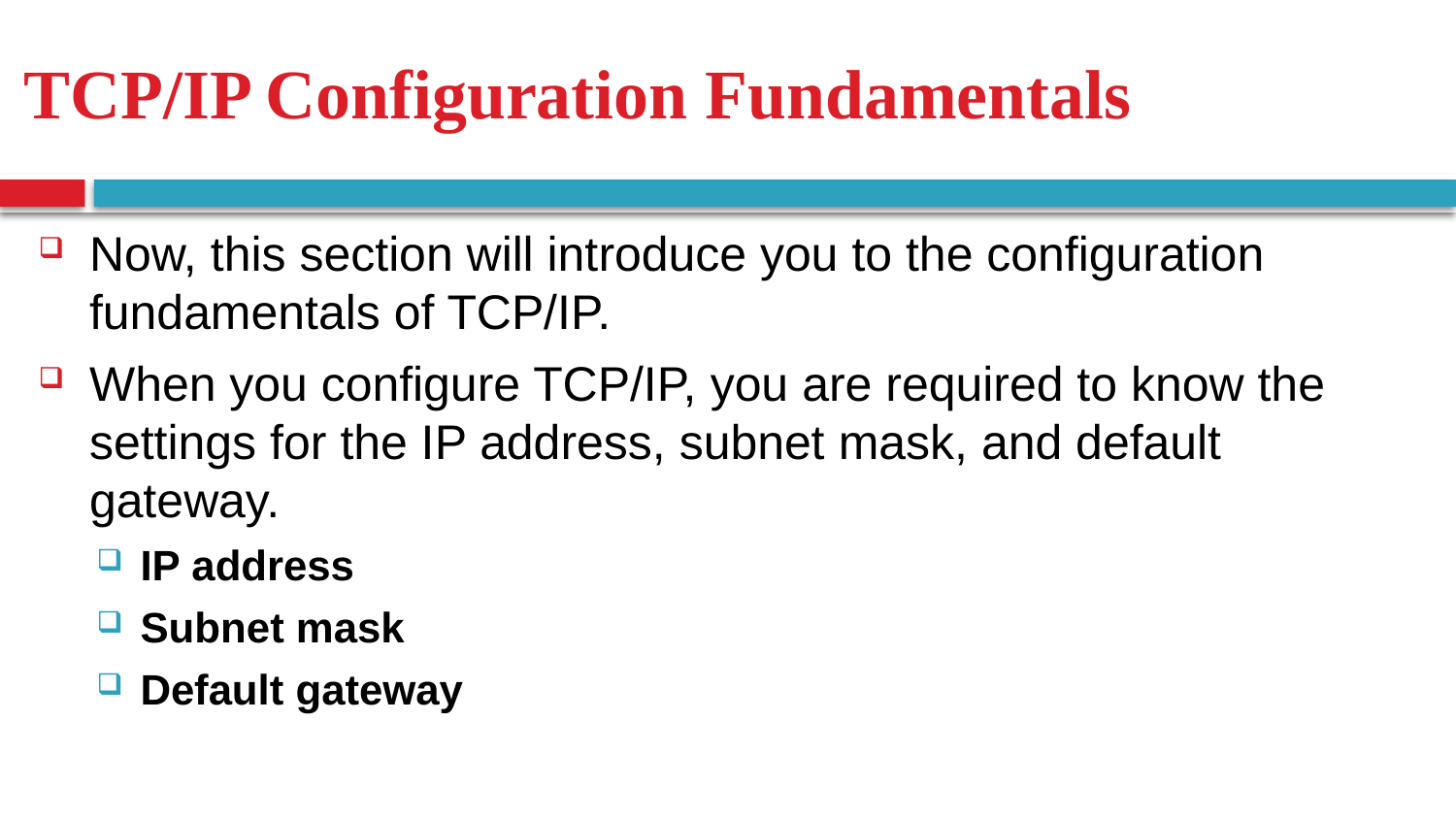

TCP/IP Configuration Fundamentals
Now, this section will introduce you to the configuration fundamentals of TCP/IP.
When you configure TCP/IP, you are required to know the settings for the IP address, subnet mask, and default gateway.
IP address
Subnet mask
Default gateway